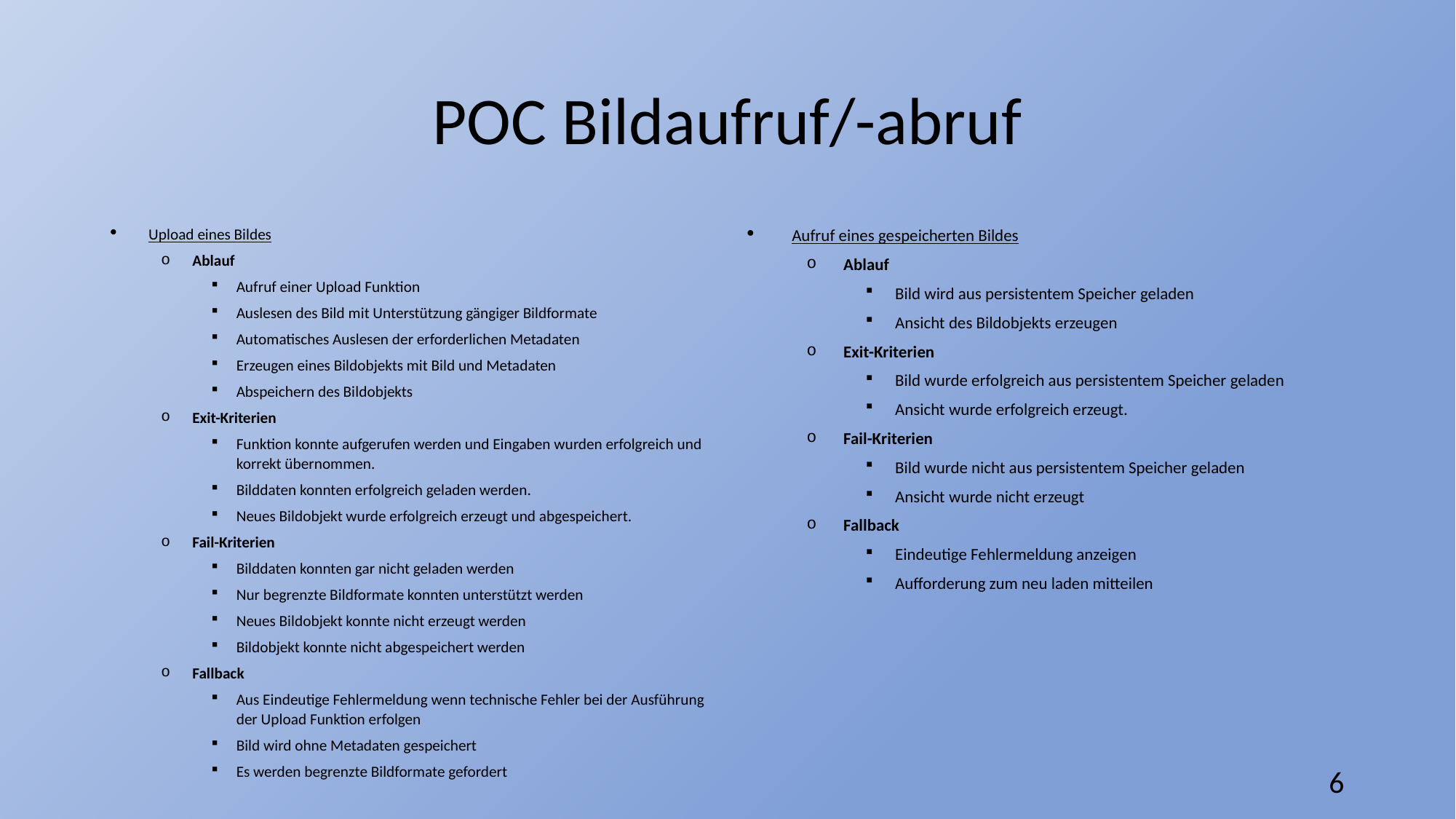

# POC Bildaufruf/-abruf
Upload eines Bildes
Ablauf
Aufruf einer Upload Funktion
Auslesen des Bild mit Unterstützung gängiger Bildformate
Automatisches Auslesen der erforderlichen Metadaten
Erzeugen eines Bildobjekts mit Bild und Metadaten
Abspeichern des Bildobjekts
Exit-Kriterien
Funktion konnte aufgerufen werden und Eingaben wurden erfolgreich und korrekt übernommen.
Bilddaten konnten erfolgreich geladen werden.
Neues Bildobjekt wurde erfolgreich erzeugt und abgespeichert.
Fail-Kriterien
Bilddaten konnten gar nicht geladen werden
Nur begrenzte Bildformate konnten unterstützt werden
Neues Bildobjekt konnte nicht erzeugt werden
Bildobjekt konnte nicht abgespeichert werden
Fallback
Aus Eindeutige Fehlermeldung wenn technische Fehler bei der Ausführung der Upload Funktion erfolgen
Bild wird ohne Metadaten gespeichert
Es werden begrenzte Bildformate gefordert
Aufruf eines gespeicherten Bildes
Ablauf
Bild wird aus persistentem Speicher geladen
Ansicht des Bildobjekts erzeugen
Exit-Kriterien
Bild wurde erfolgreich aus persistentem Speicher geladen
Ansicht wurde erfolgreich erzeugt.
Fail-Kriterien
Bild wurde nicht aus persistentem Speicher geladen
Ansicht wurde nicht erzeugt
Fallback
Eindeutige Fehlermeldung anzeigen
Aufforderung zum neu laden mitteilen
6